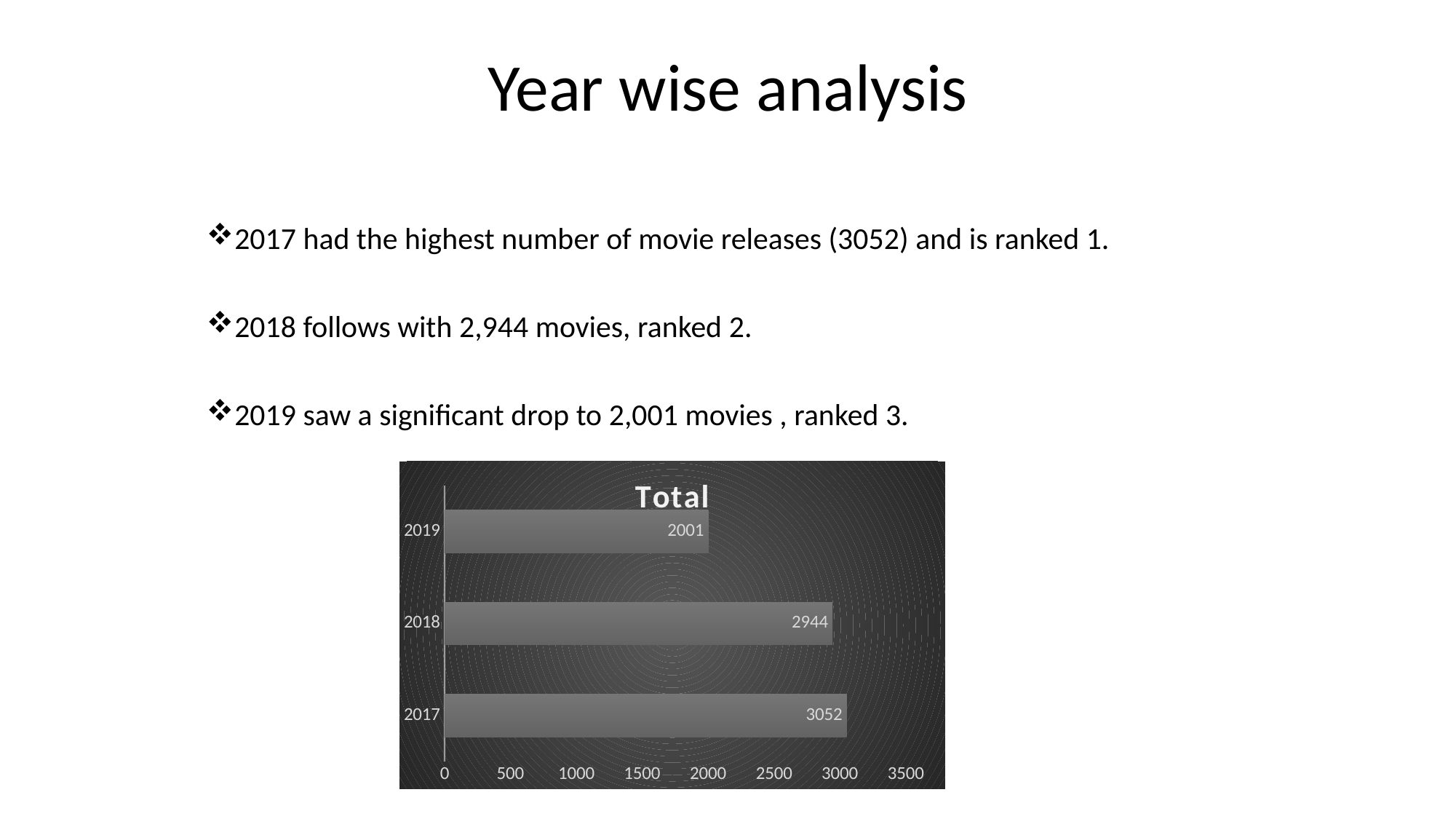

# Year wise analysis
2017 had the highest number of movie releases (3052) and is ranked 1.
2018 follows with 2,944 movies, ranked 2.
2019 saw a significant drop to 2,001 movies , ranked 3.

### Chart:

| Category | Total |
|---|---|
| 2017 | 3052.0 |
| 2018 | 2944.0 |
| 2019 | 2001.0 |